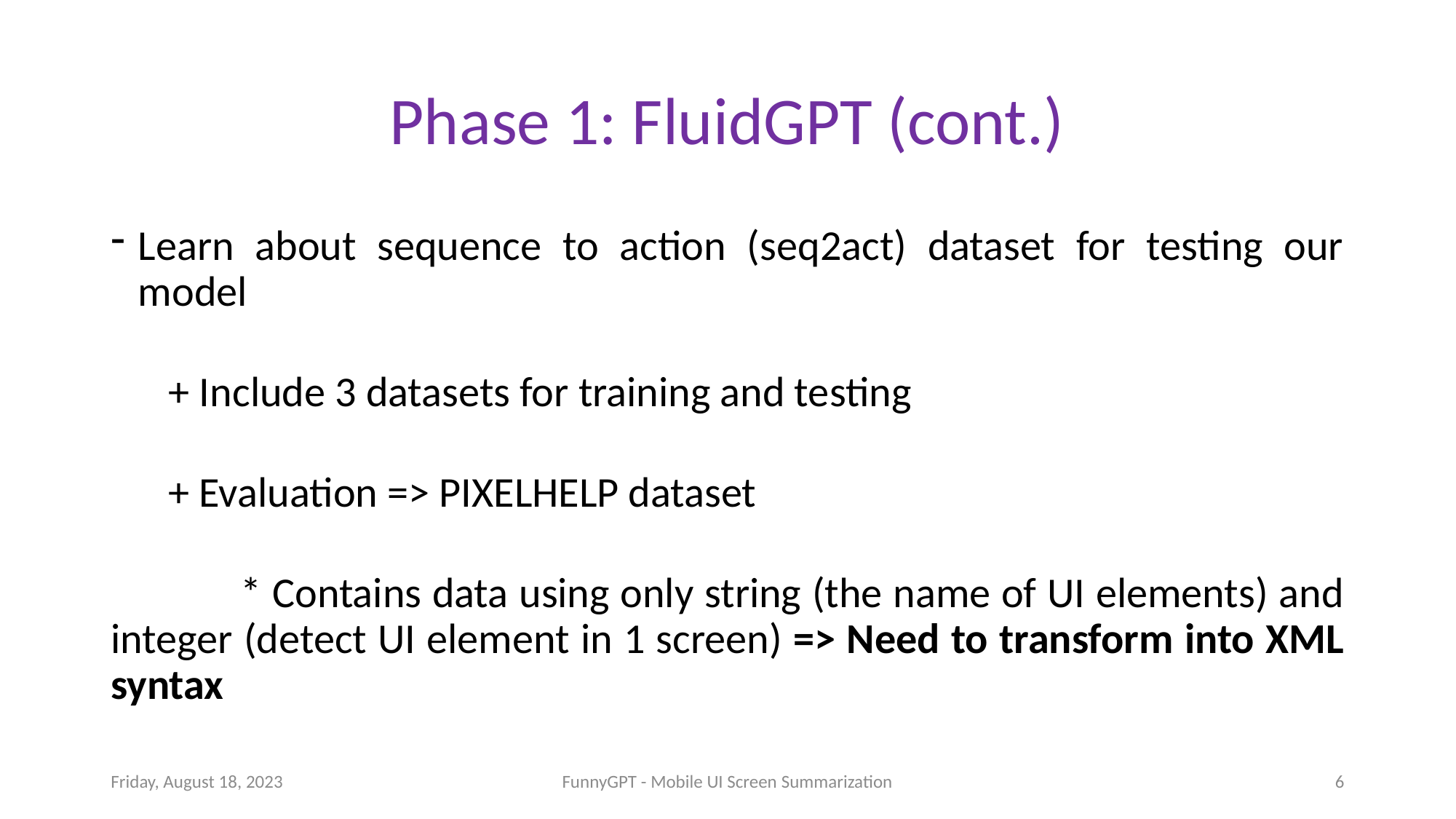

# Phase 1: FluidGPT (cont.)
Learn about sequence to action (seq2act) dataset for testing our model
      + Include 3 datasets for training and testing
      + Evaluation => PIXELHELP dataset
            * Contains data using only string (the name of UI elements) and integer (detect UI element in 1 screen) => Need to transform into XML syntax
Friday, August 18, 2023
FunnyGPT - Mobile UI Screen Summarization
6